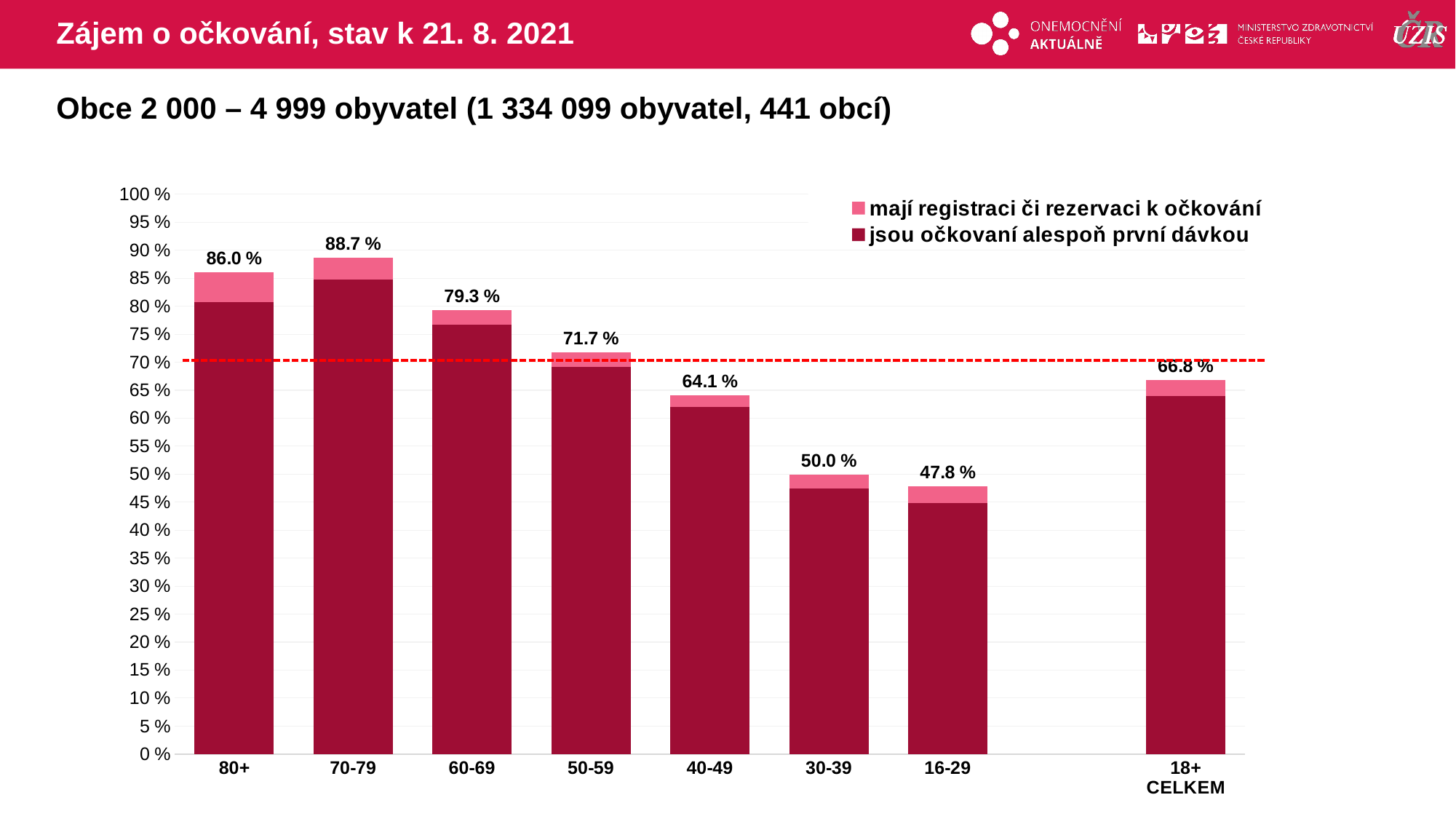

# Zájem o očkování, stav k 21. 8. 2021
Obce 2 000 – 4 999 obyvatel (1 334 099 obyvatel, 441 obcí)

### Chart

| Category | mají registraci či rezervaci k očkování | jsou očkovaní alespoň první dávkou |
|---|---|---|
| 80+ | 85.99881 | 80.7748915 |
| 70-79 | 88.6792 | 84.809331 |
| 60-69 | 79.27027 | 76.6915768 |
| 50-59 | 71.73216 | 69.1382099 |
| 40-49 | 64.13231 | 62.0126407 |
| 30-39 | 49.95115 | 47.4130305 |
| 16-29 | 47.84241 | 44.8801986 |
|  | None | None |
| 18+ CELKEM | 66.78237 | 63.9816488 |